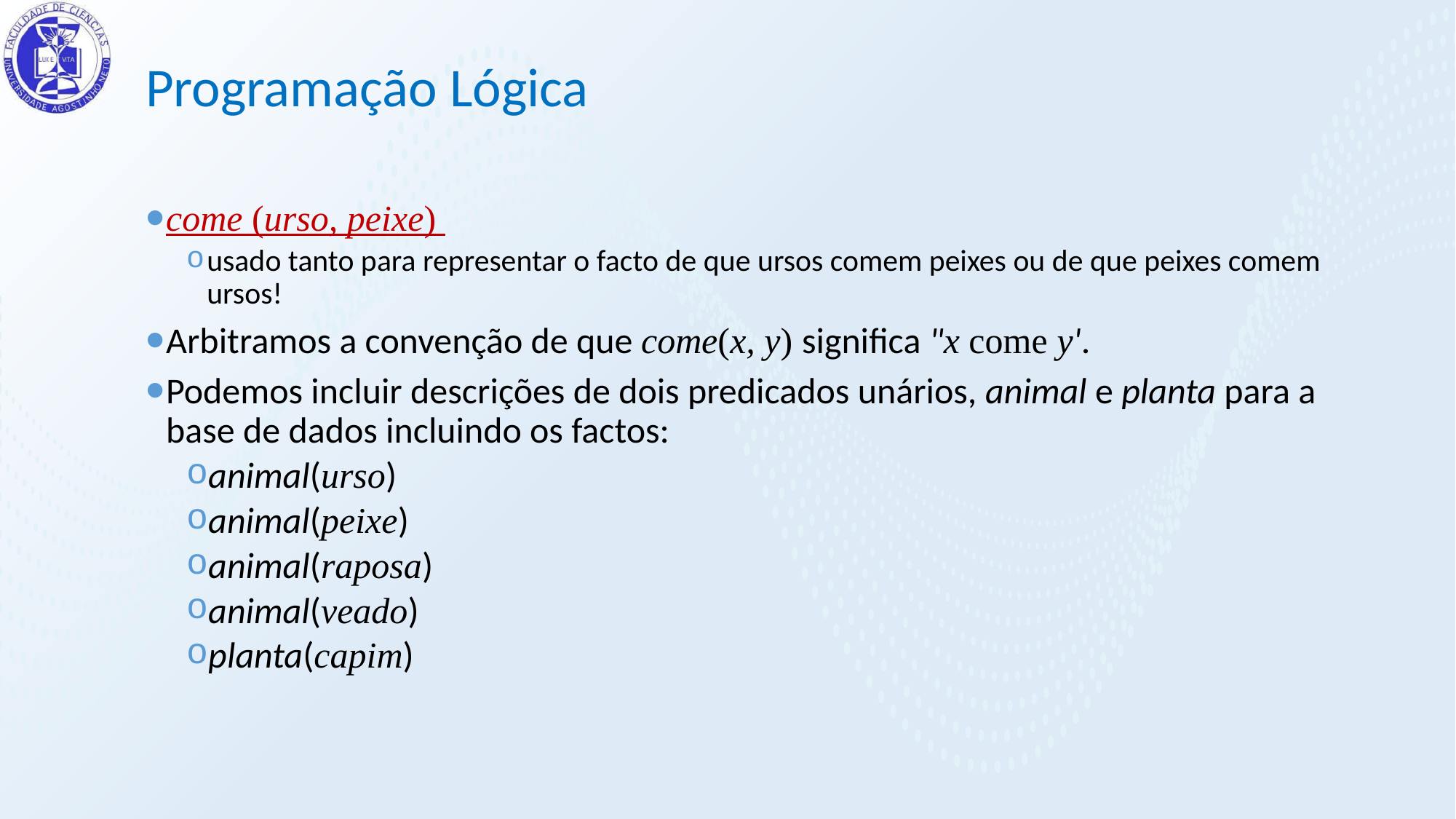

Programação Lógica
come (urso, peixe)
usado tanto para representar o facto de que ursos comem peixes ou de que peixes comem ursos!
Arbitramos a convenção de que come(x, y) significa "x come y'.
Podemos incluir descrições de dois predicados unários, animal e planta para a base de dados incluindo os factos:
animal(urso)
animal(peixe)
animal(raposa)
animal(veado)
planta(capim)